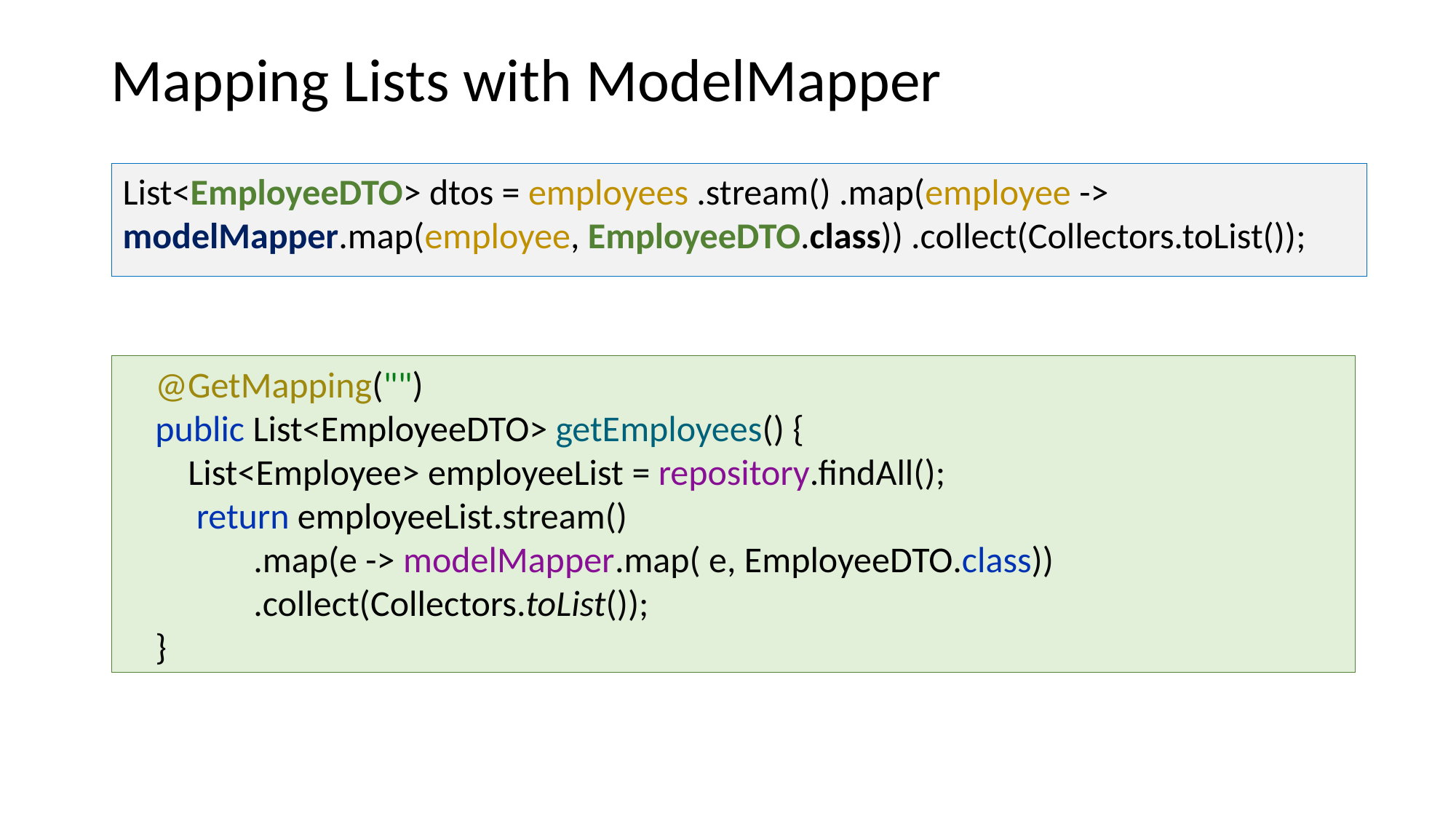

# Mapping Lists with ModelMapper
List<EmployeeDTO> dtos = employees .stream() .map(employee -> modelMapper.map(employee, EmployeeDTO.class)) .collect(Collectors.toList());
    @GetMapping("")
    public List<EmployeeDTO> getEmployees() {
        List<Employee> employeeList = repository.findAll();
         return employeeList.stream()
                .map(e -> modelMapper.map( e, EmployeeDTO.class))
                .collect(Collectors.toList());
    }